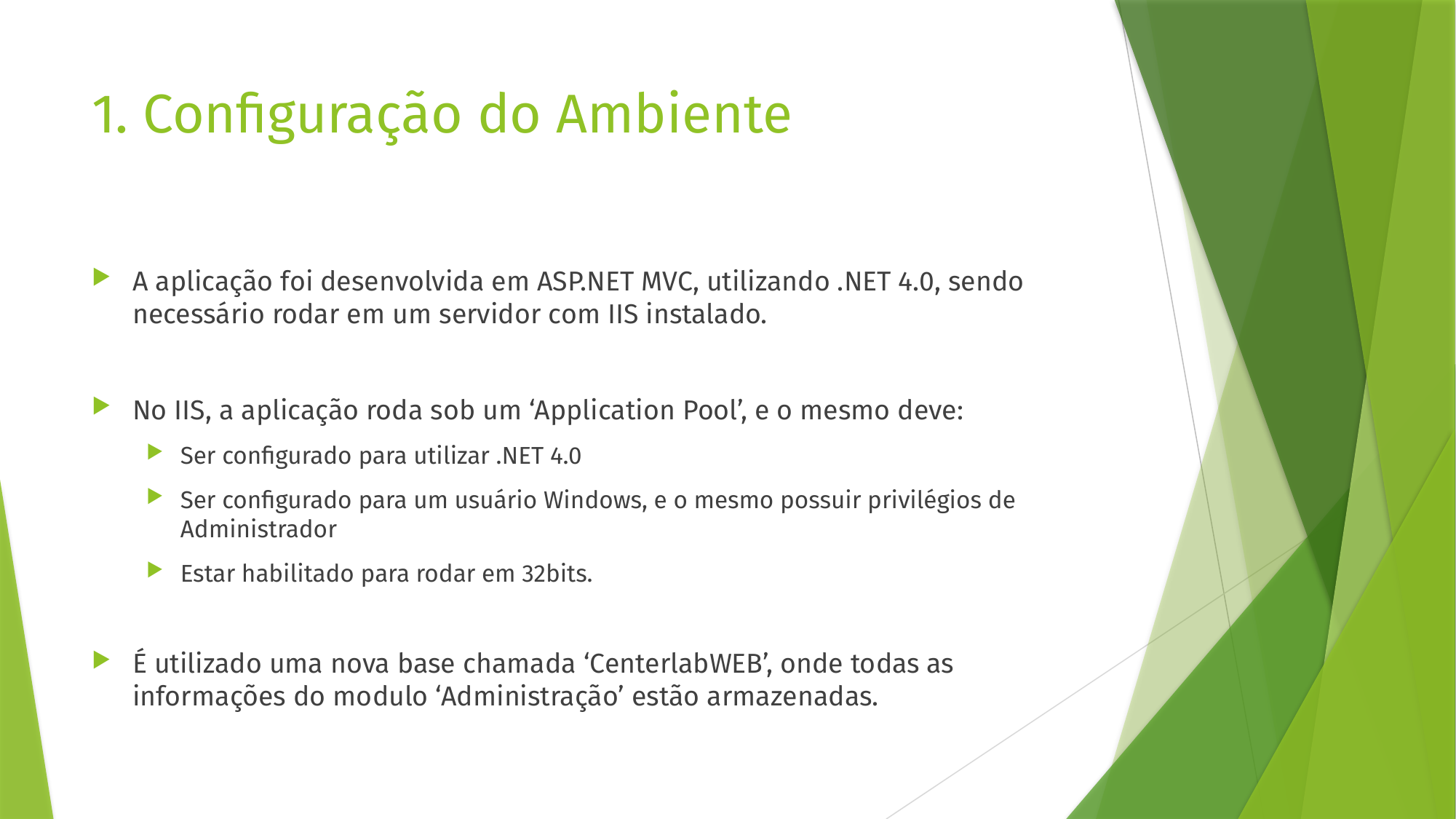

# 1. Configuração do Ambiente
A aplicação foi desenvolvida em ASP.NET MVC, utilizando .NET 4.0, sendo necessário rodar em um servidor com IIS instalado.

No IIS, a aplicação roda sob um ‘Application Pool’, e o mesmo deve:
Ser configurado para utilizar .NET 4.0
Ser configurado para um usuário Windows, e o mesmo possuir privilégios de Administrador
Estar habilitado para rodar em 32bits.

É utilizado uma nova base chamada ‘CenterlabWEB’, onde todas as informações do modulo ‘Administração’ estão armazenadas.